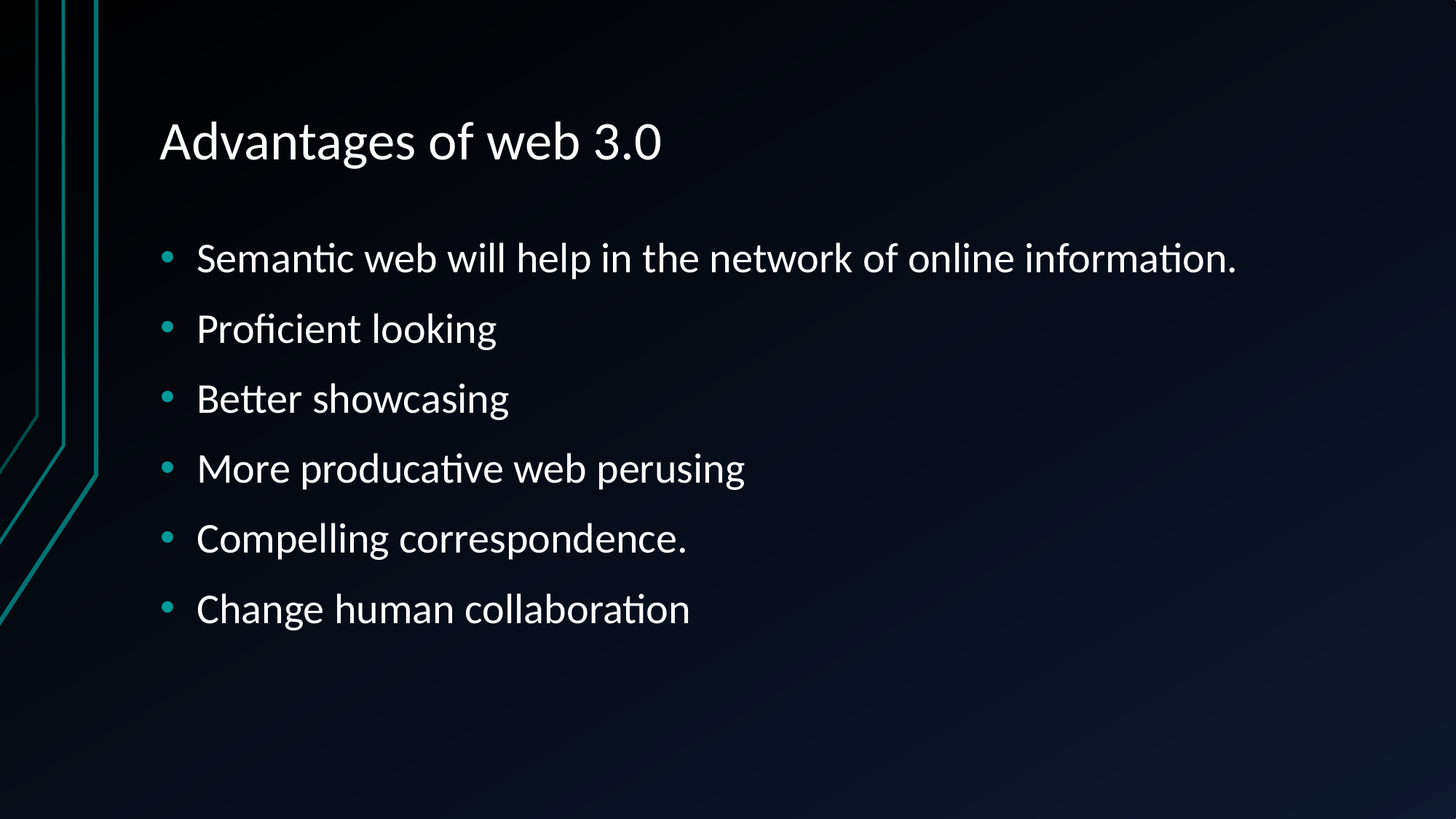

# Advantages of web 3.0
Semantic web will help in the network of online information.
Proficient looking
Better showcasing
More producative web perusing
Compelling correspondence.
Change human collaboration